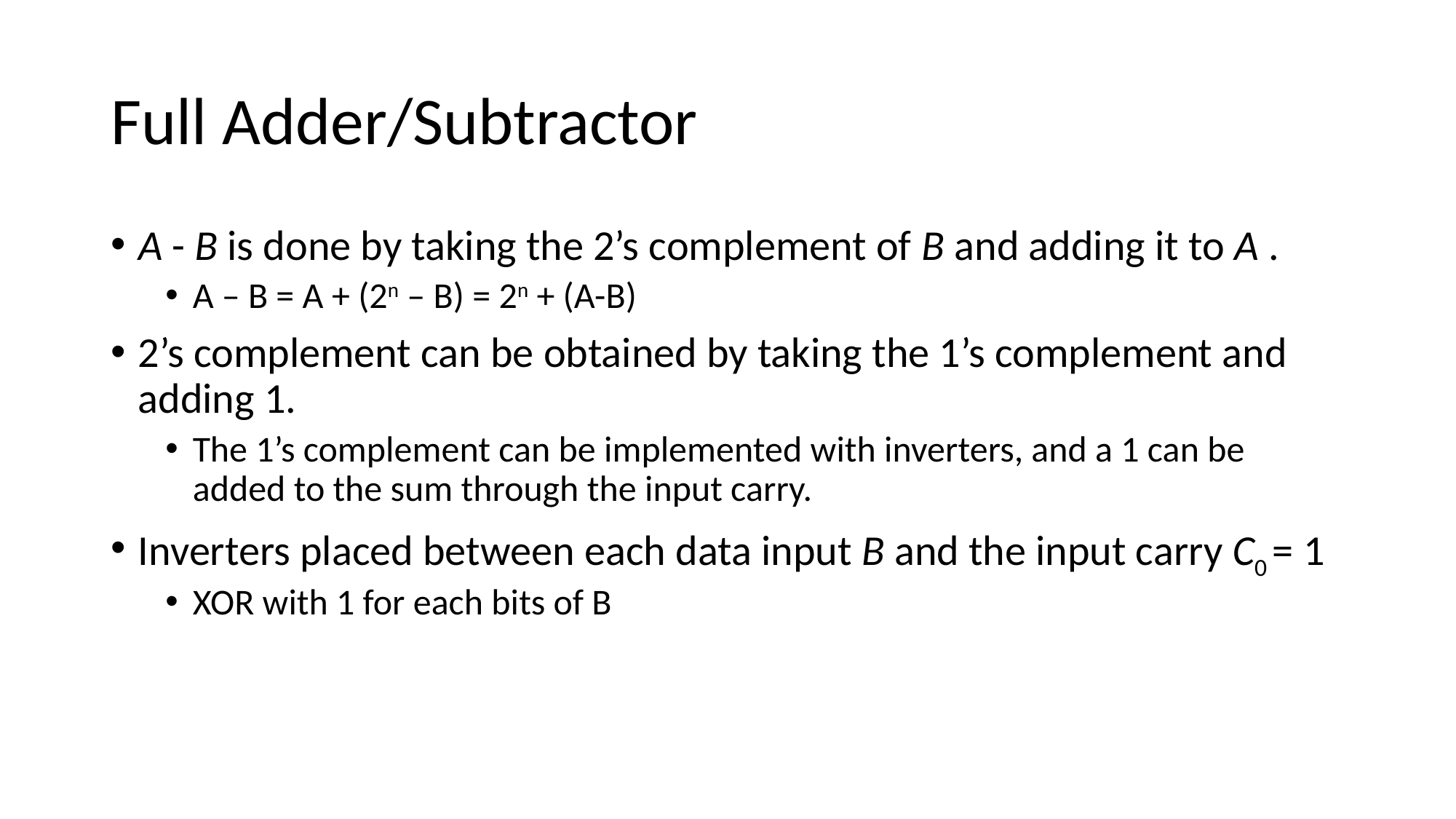

Full Adder/Subtractor
A - B is done by taking the 2’s complement of B and adding it to A .
A – B = A + (2n – B) = 2n + (A-B)
2’s complement can be obtained by taking the 1’s complement and adding 1.
The 1’s complement can be implemented with inverters, and a 1 can be added to the sum through the input carry.
Inverters placed between each data input B and the input carry C0 = 1
XOR with 1 for each bits of B